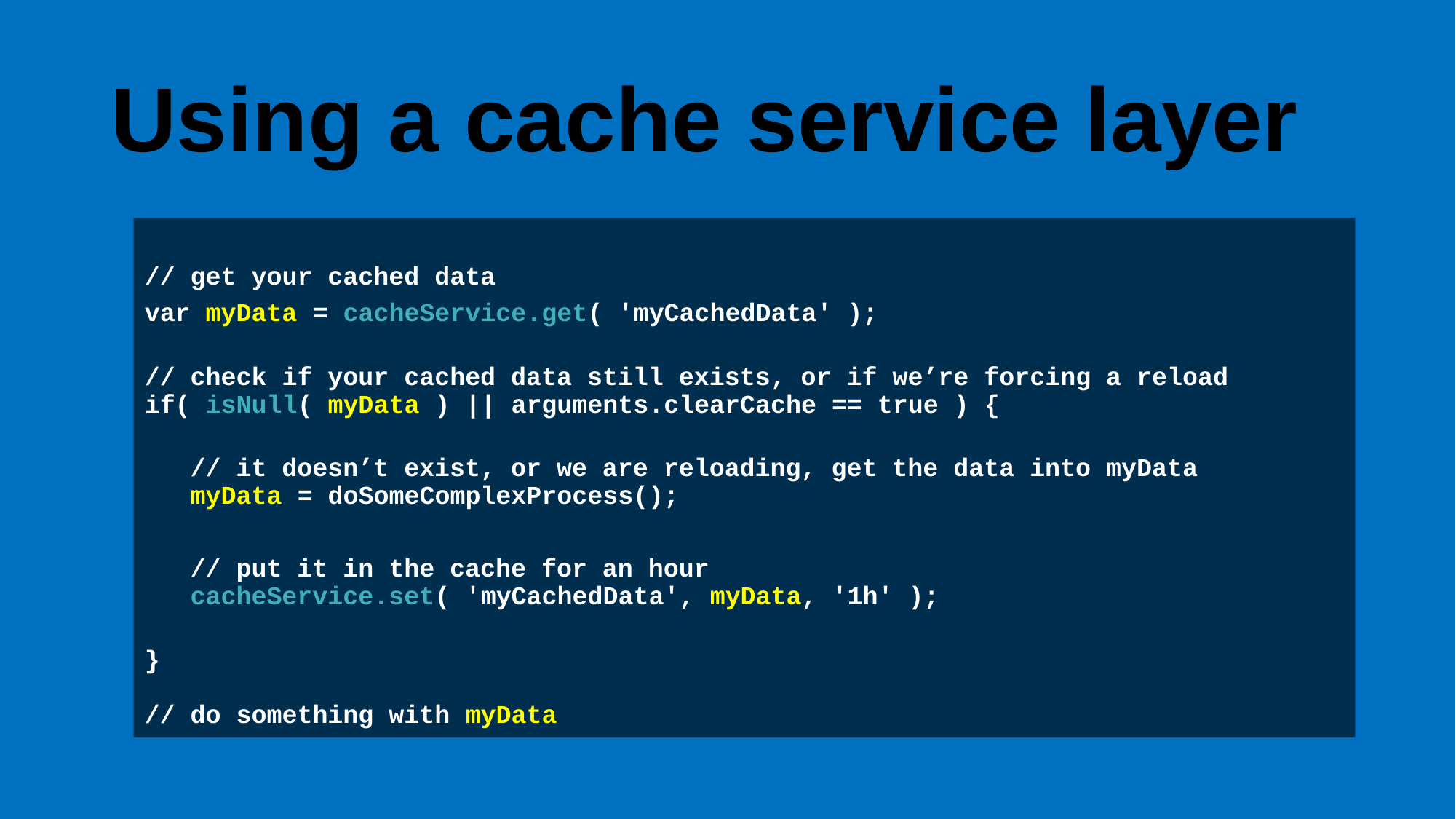

# Using a cache service layer

// get your cached data
var myData = cacheService.get( 'myCachedData' );
// check if your cached data still exists, or if we’re forcing a reload
if( isNull( myData ) || arguments.clearCache == true ) {
   // it doesn’t exist, or we are reloading, get the data into myData
   myData = doSomeComplexProcess();

   // put it in the cache for an hour
   cacheService.set( 'myCachedData', myData, '1h' );
}
// do something with myData